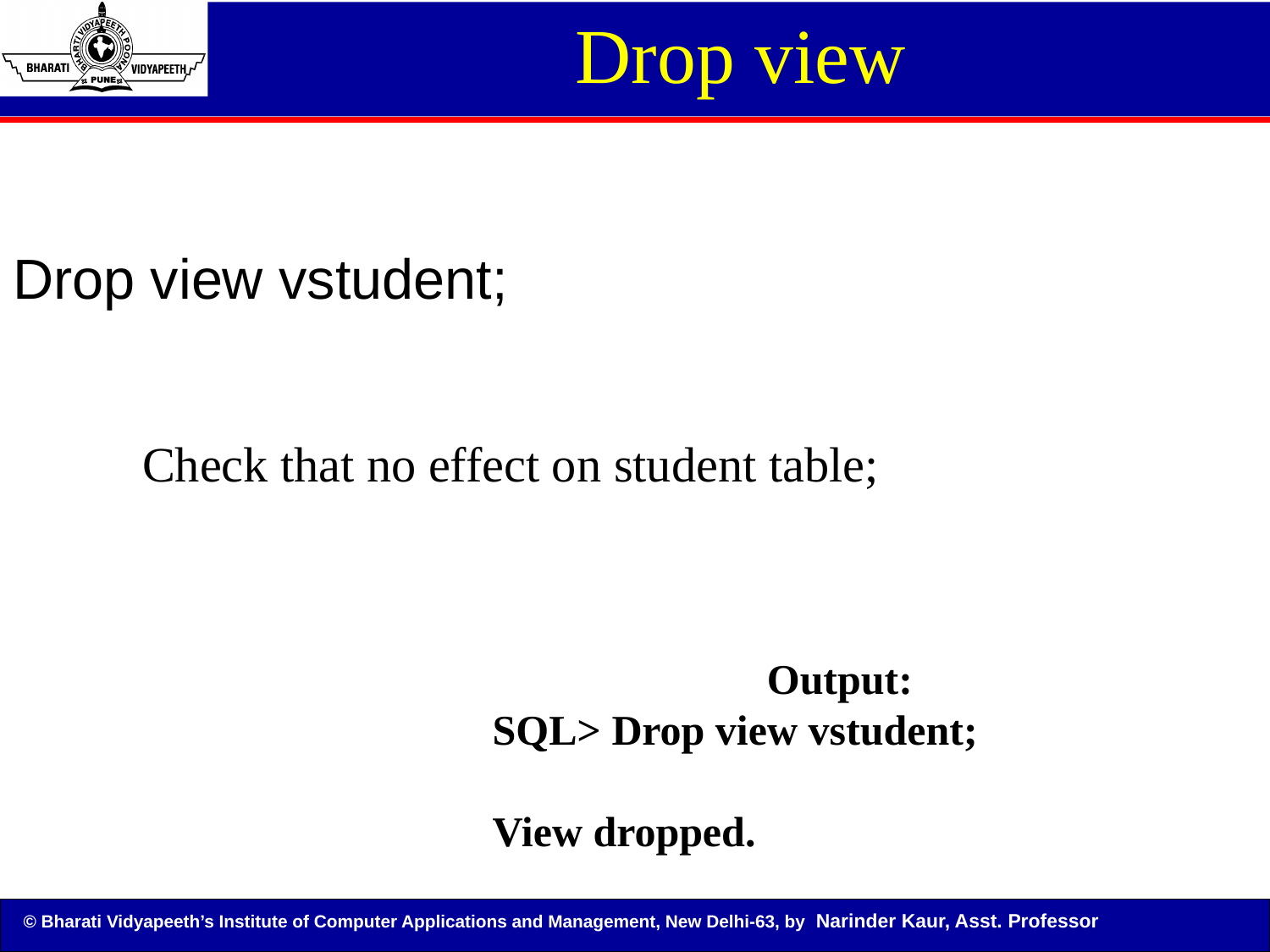

Drop view
Drop view vstudent;
Check that no effect on student table;
Output:
SQL> Drop view vstudent;

View dropped.